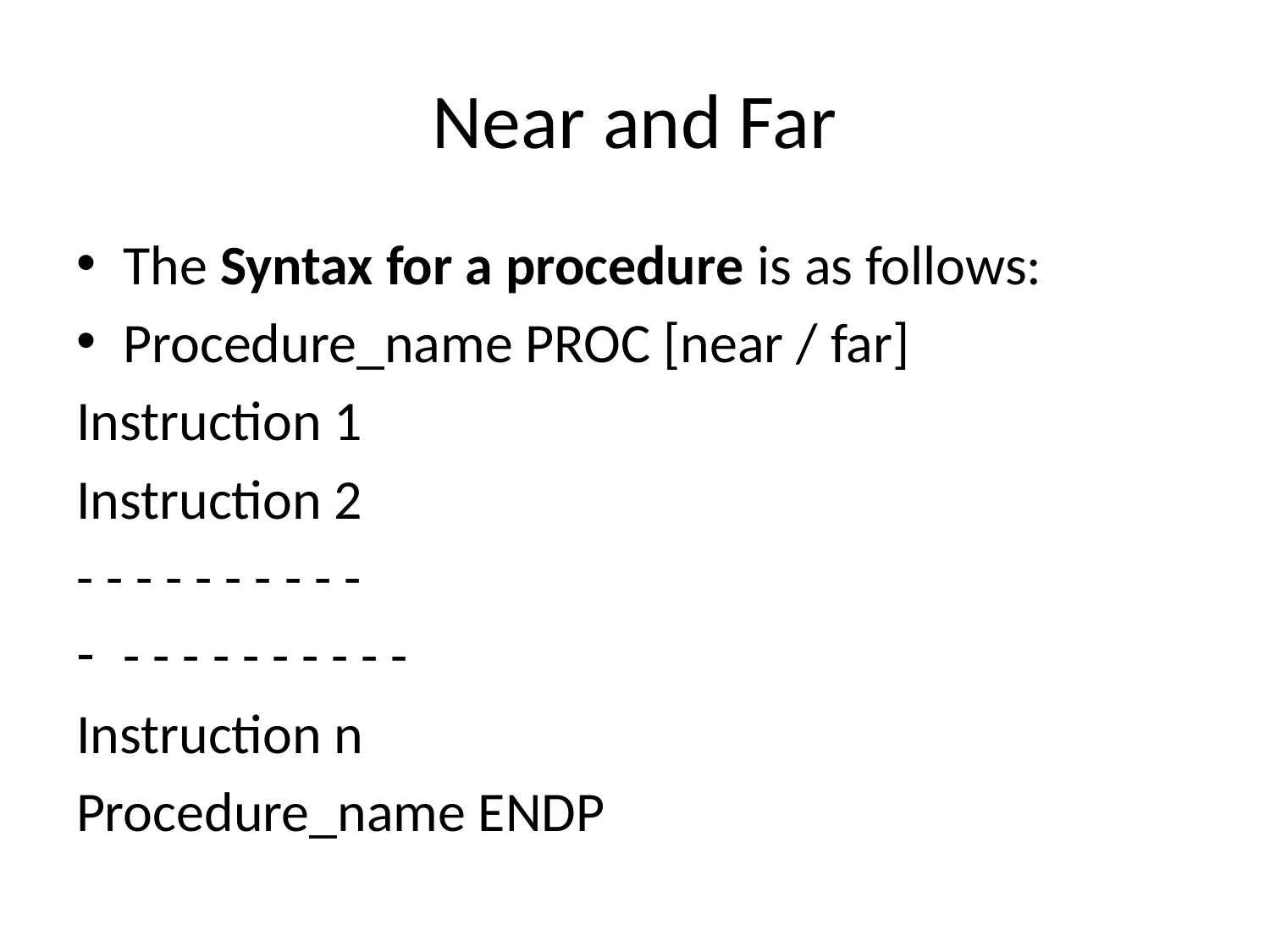

# Near and Far
The Syntax for a procedure is as follows:
Procedure_name PROC [near / far]
Instruction 1
Instruction 2
- - - - - - - - - -
- - - - - - - - - -
Instruction n
Procedure_name ENDP